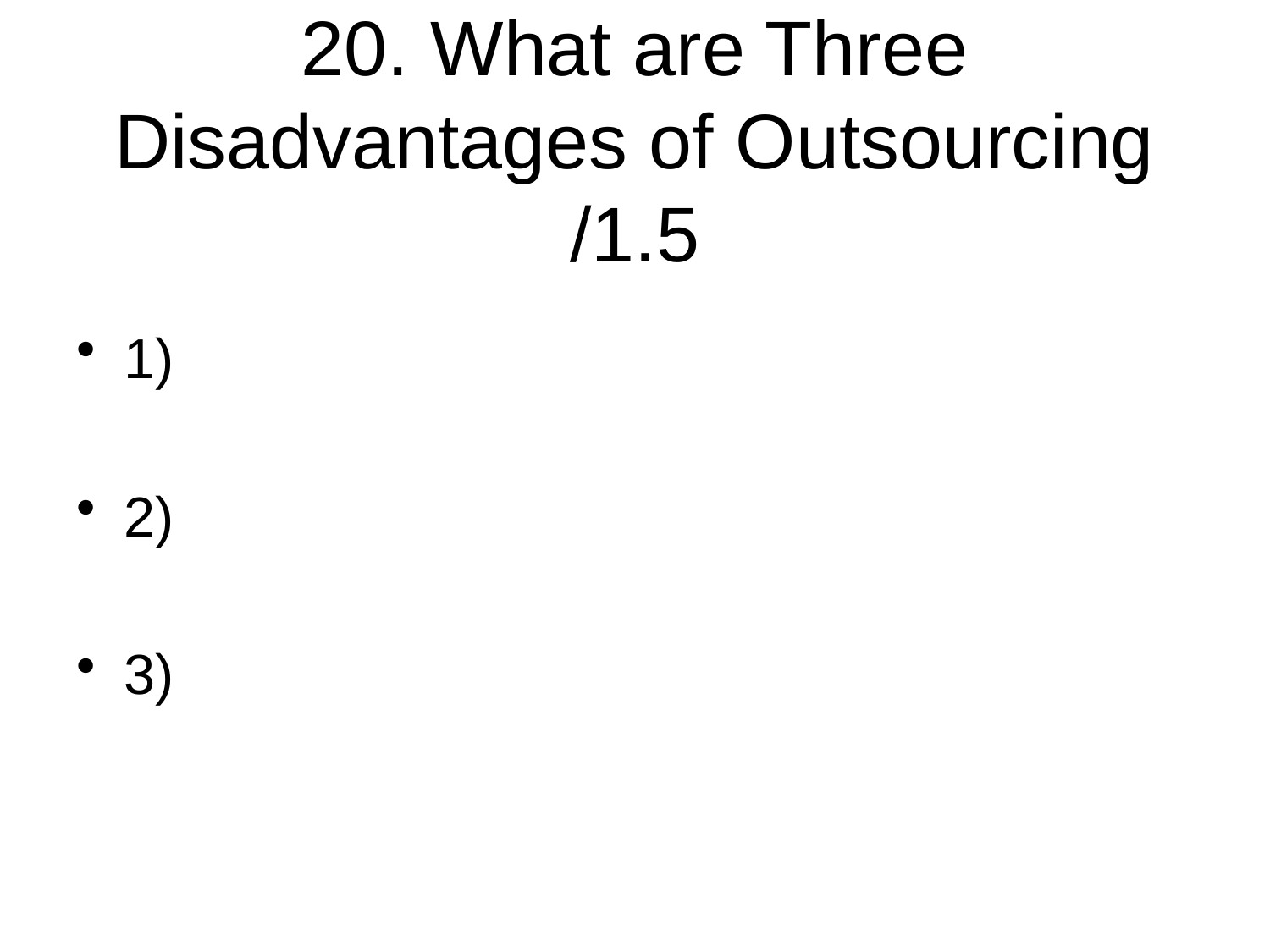

# 20. What are Three Disadvantages of Outsourcing /1.5
1)

2)

3)